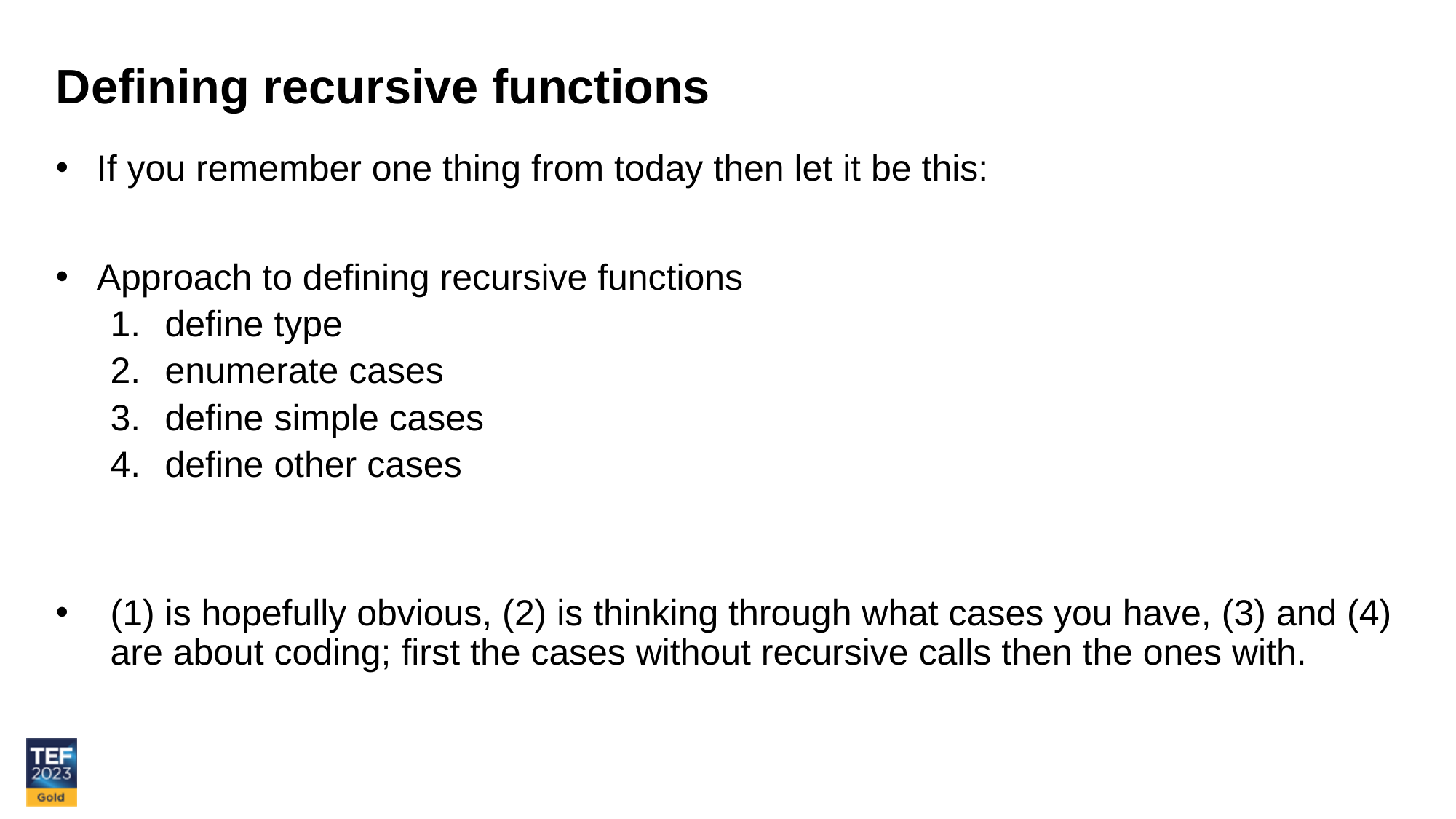

Defining recursive functions
If you remember one thing from today then let it be this:

Approach to defining recursive functions
define type
enumerate cases
define simple cases
define other cases

(1) is hopefully obvious, (2) is thinking through what cases you have, (3) and (4) are about coding; first the cases without recursive calls then the ones with.